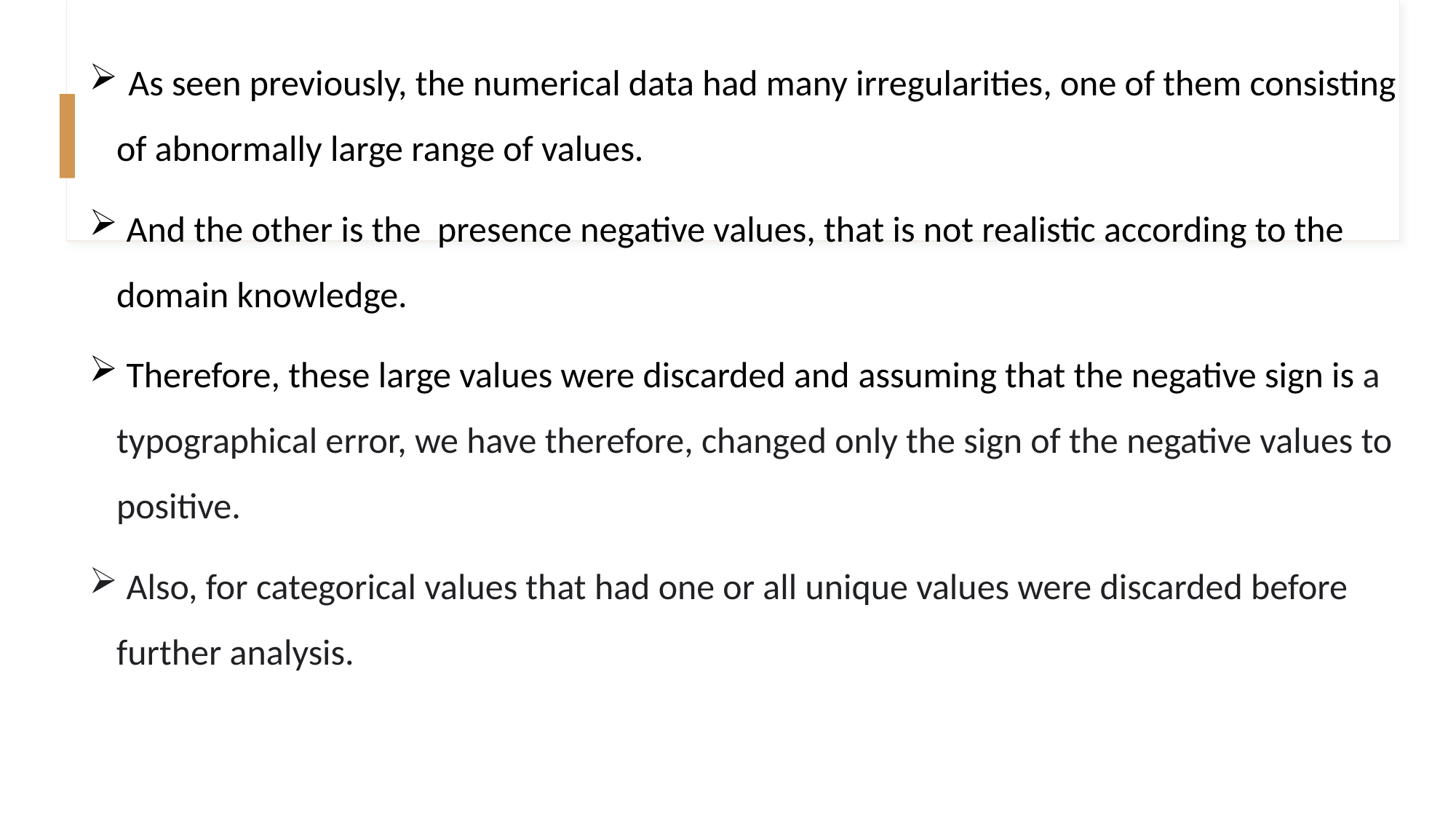

As seen previously, the numerical data had many irregularities, one of them consisting of abnormally large range of values.
 And the other is the  presence negative values, that is not realistic according to the domain knowledge.
 Therefore, these large values were discarded and assuming that the negative sign is a typographical error, we have therefore, changed only the sign of the negative values to positive.
 Also, for categorical values that had one or all unique values were discarded before further analysis.